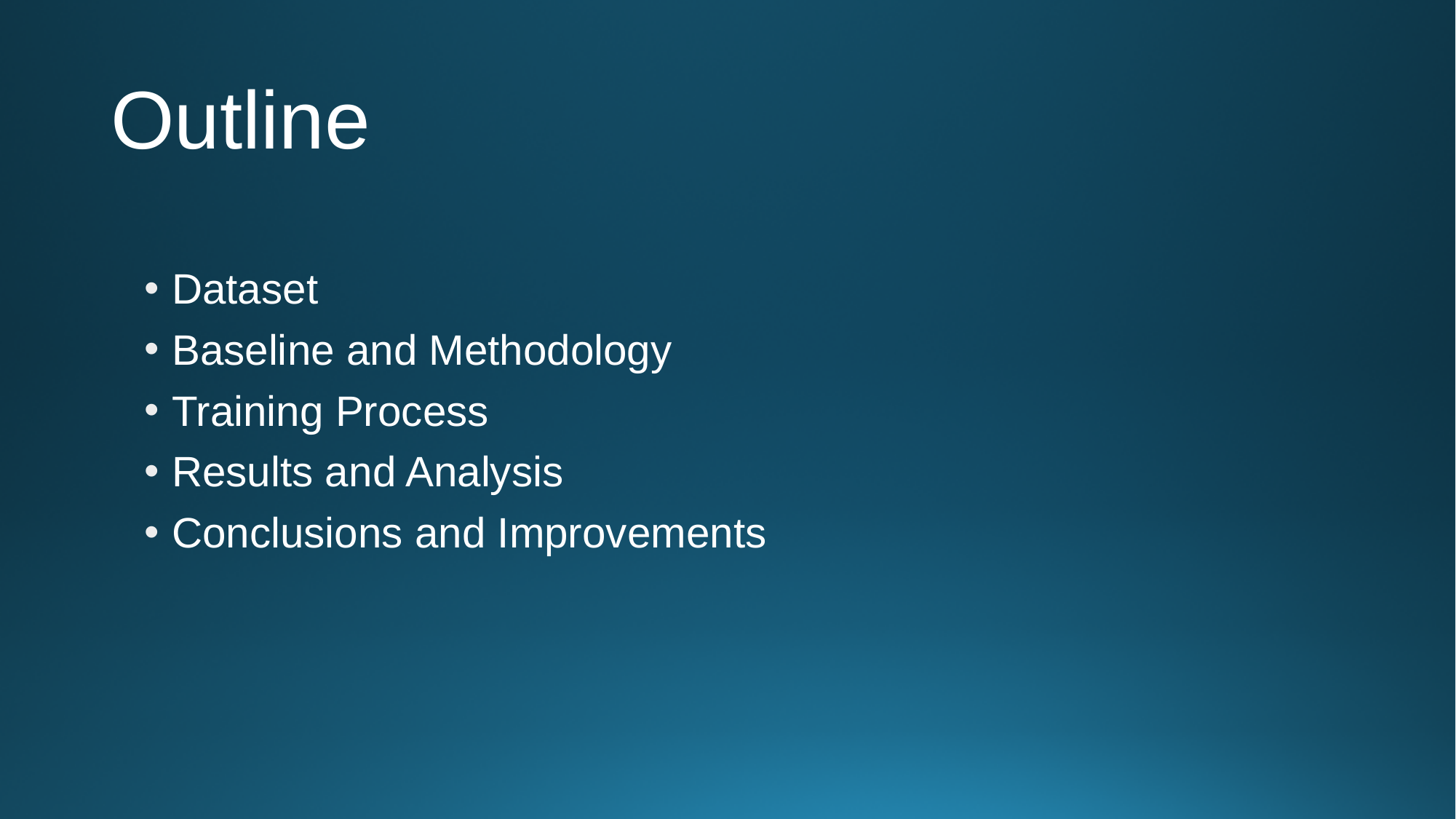

# Outline
Dataset
Baseline and Methodology
Training Process
Results and Analysis
Conclusions and Improvements